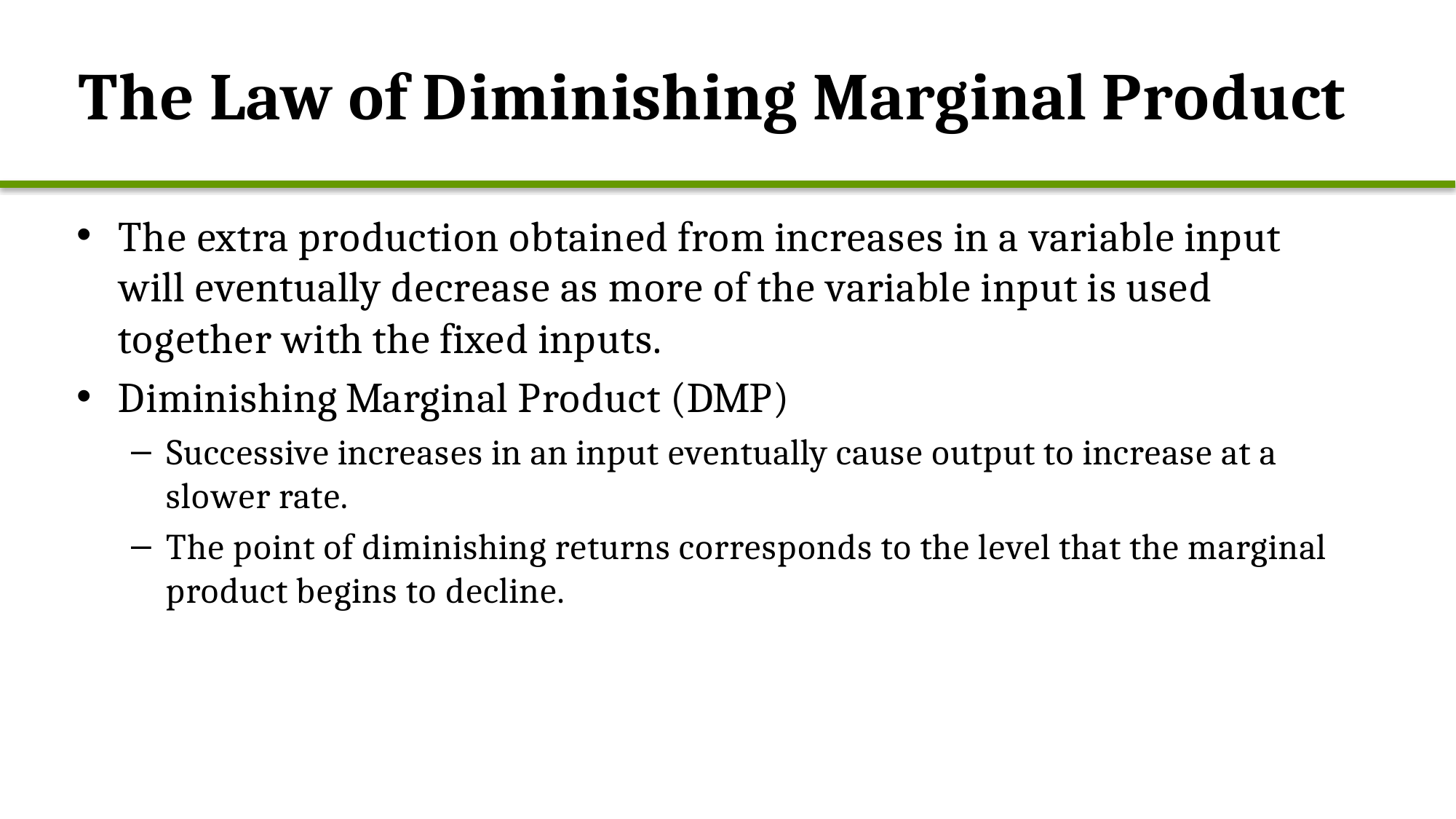

# The Law of Diminishing Marginal Product
The extra production obtained from increases in a variable input will eventually decrease as more of the variable input is used together with the fixed inputs.
Diminishing Marginal Product (DMP)
Successive increases in an input eventually cause output to increase at a slower rate.
The point of diminishing returns corresponds to the level that the marginal product begins to decline.